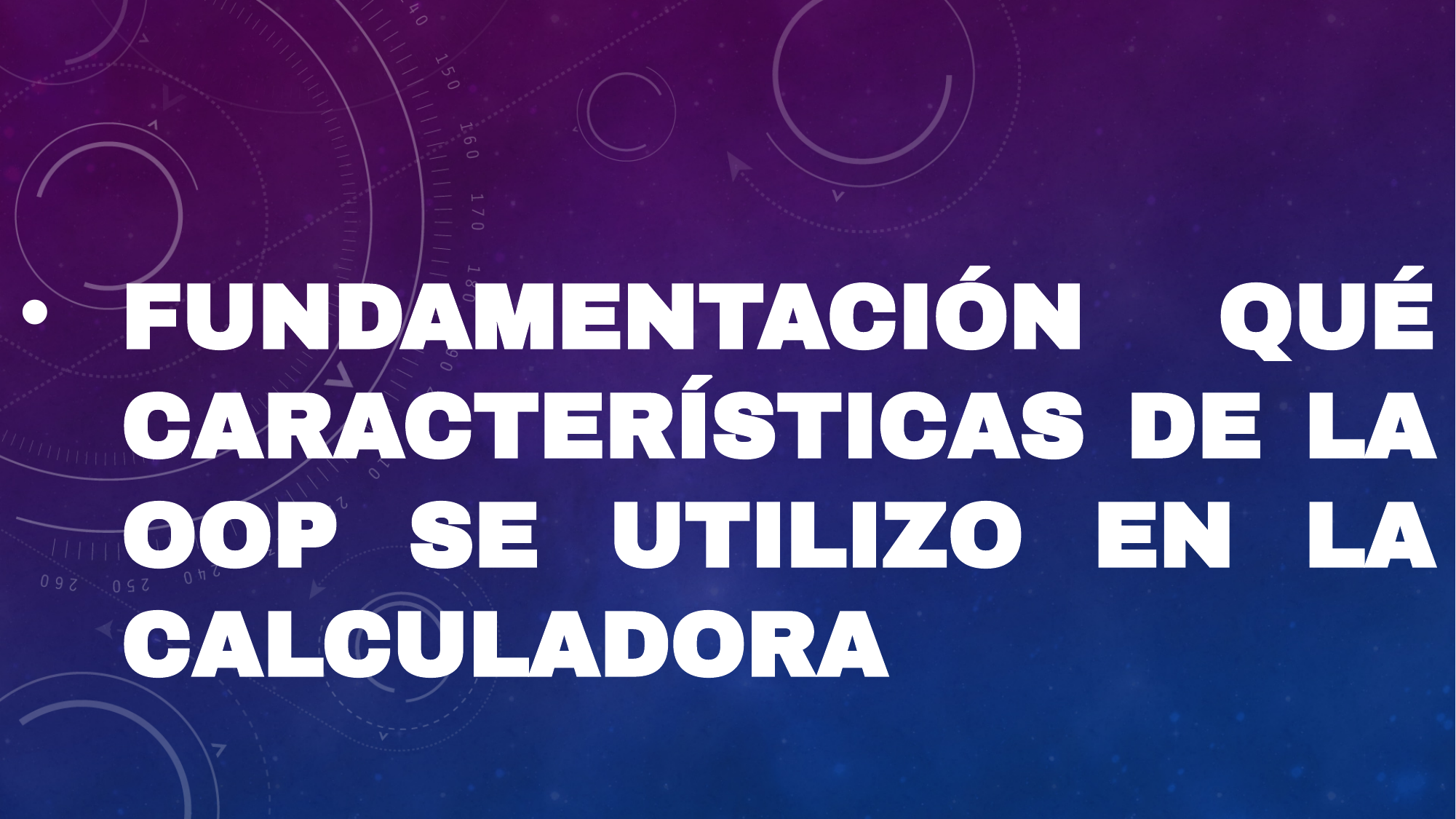

# Fundamentación qué características de la OOP se utilizo EN LA CALCULADORA